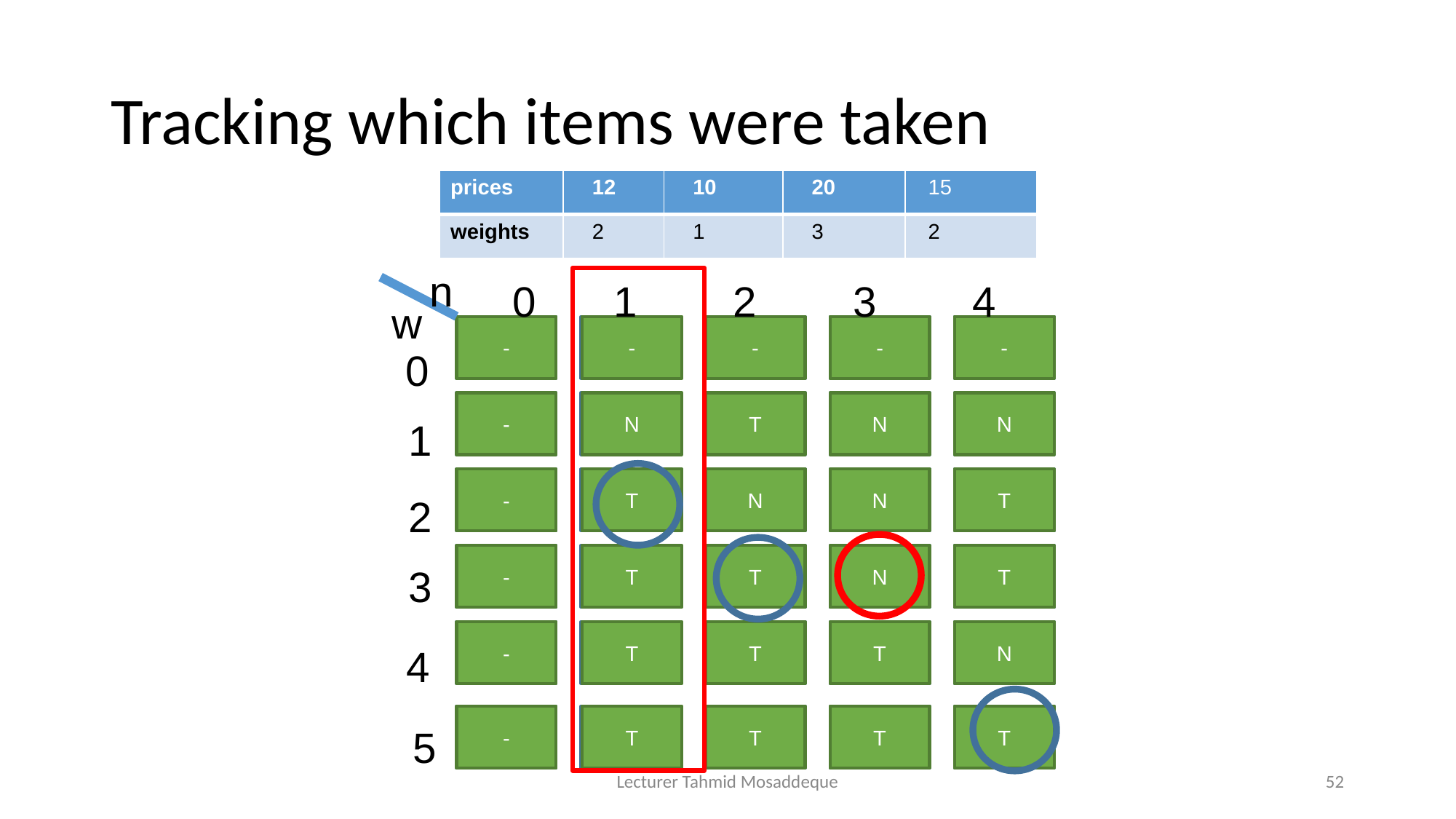

# Tracking which items were taken
| prices | 12 | 10 | 20 | 15 |
| --- | --- | --- | --- | --- |
| weights | 2 | 1 | 3 | 2 |

n
0
1
2
3
4
w

-

-

-
-

-

0

-

N

T
N

N

1

-

T

N
N

T

2

-

T

T
N

T

3

-

T

T
T

N

4

-

T

T
T

T

5

Lecturer Tahmid Mosaddeque
52